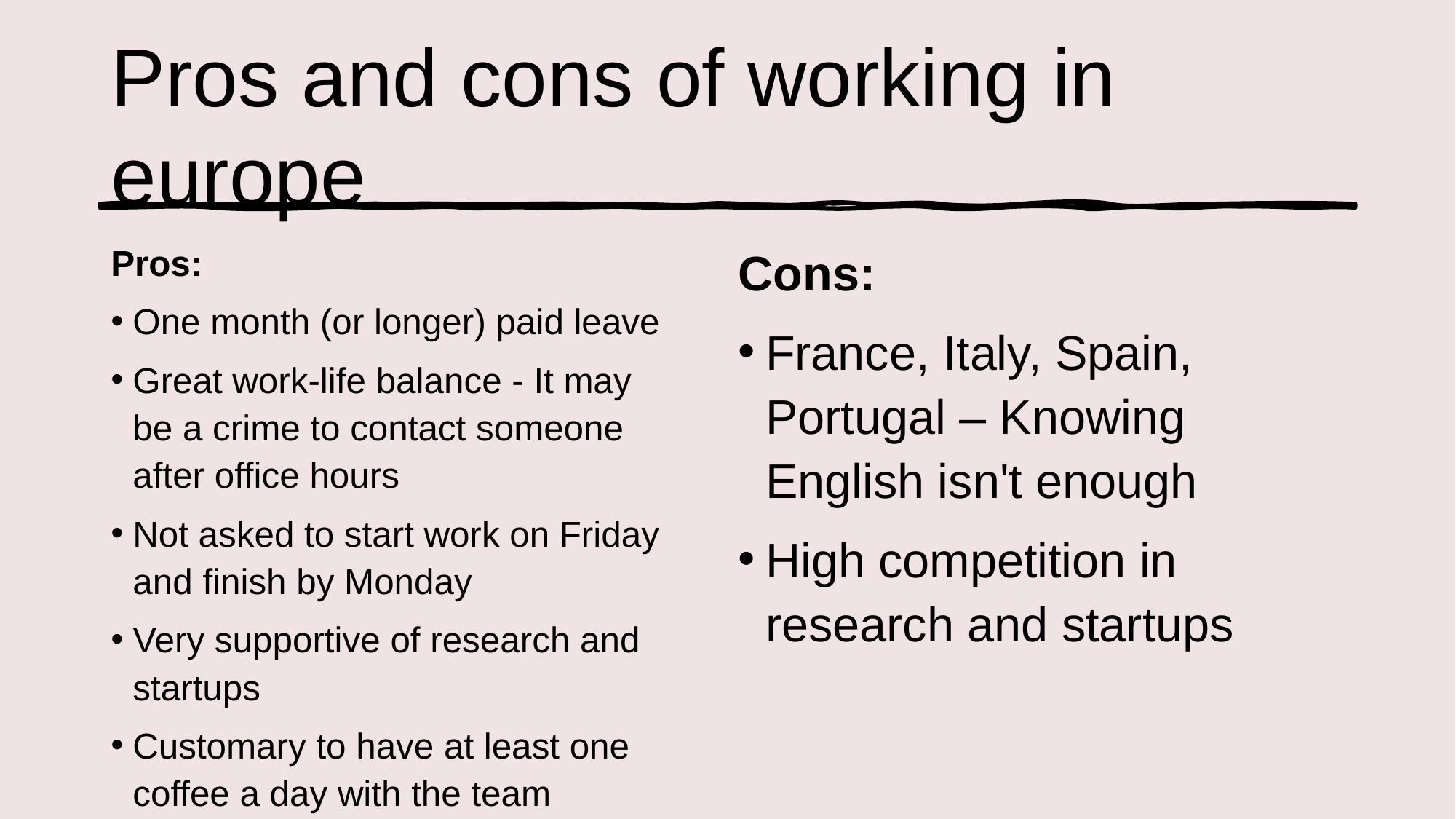

# Pros and cons of working in europe
Pros:
One month (or longer) paid leave
Great work-life balance - It may be a crime to contact someone after office hours
Not asked to start work on Friday and finish by Monday
Very supportive of research and startups
Customary to have at least one coffee a day with the team

Cons:
France, Italy, Spain, Portugal – Knowing English isn't enough
High competition in research and startups